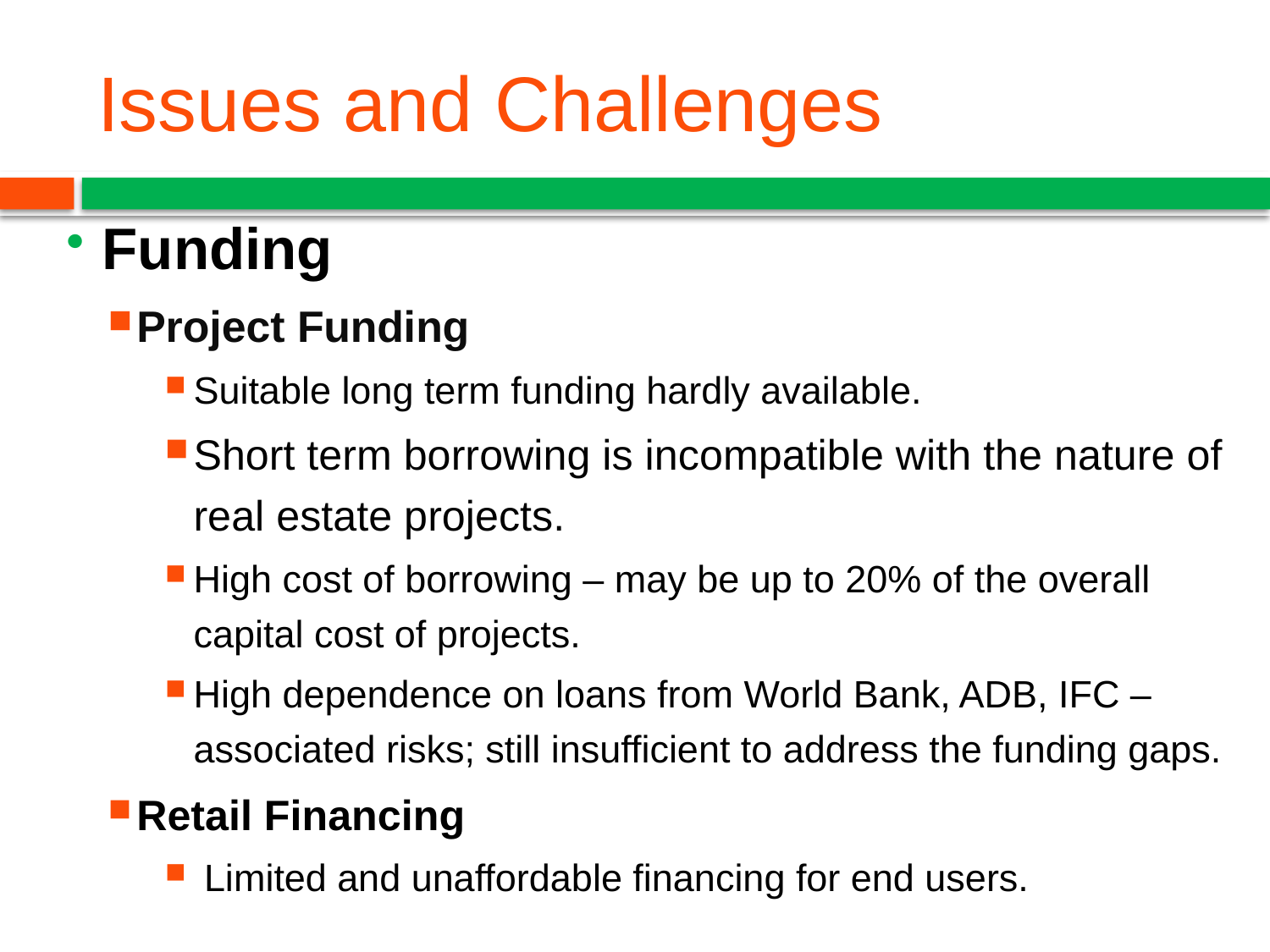

# Issues and Challenges
Funding
Project Funding
Suitable long term funding hardly available.
Short term borrowing is incompatible with the nature of real estate projects.
High cost of borrowing – may be up to 20% of the overall capital cost of projects.
High dependence on loans from World Bank, ADB, IFC – associated risks; still insufficient to address the funding gaps.
Retail Financing
 Limited and unaffordable financing for end users.